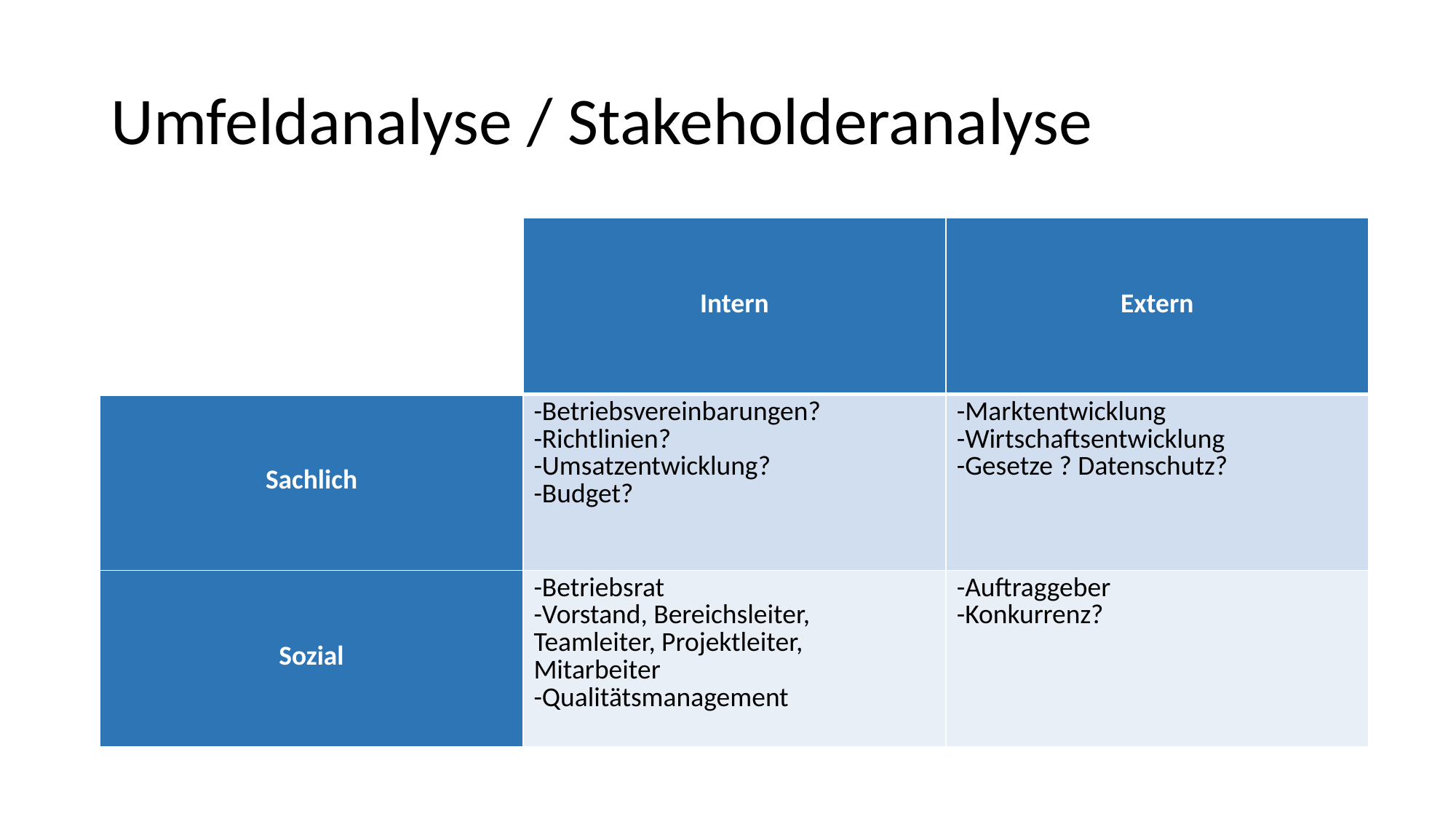

# Umfeldanalyse / Stakeholderanalyse
|  | Intern | Extern |
| --- | --- | --- |
| Sachlich | -Betriebsvereinbarungen? -Richtlinien? -Umsatzentwicklung? -Budget? | -Marktentwicklung -Wirtschaftsentwicklung -Gesetze ? Datenschutz? |
| Sozial | -Betriebsrat -Vorstand, Bereichsleiter, Teamleiter, Projektleiter, Mitarbeiter -Qualitätsmanagement | -Auftraggeber -Konkurrenz? |